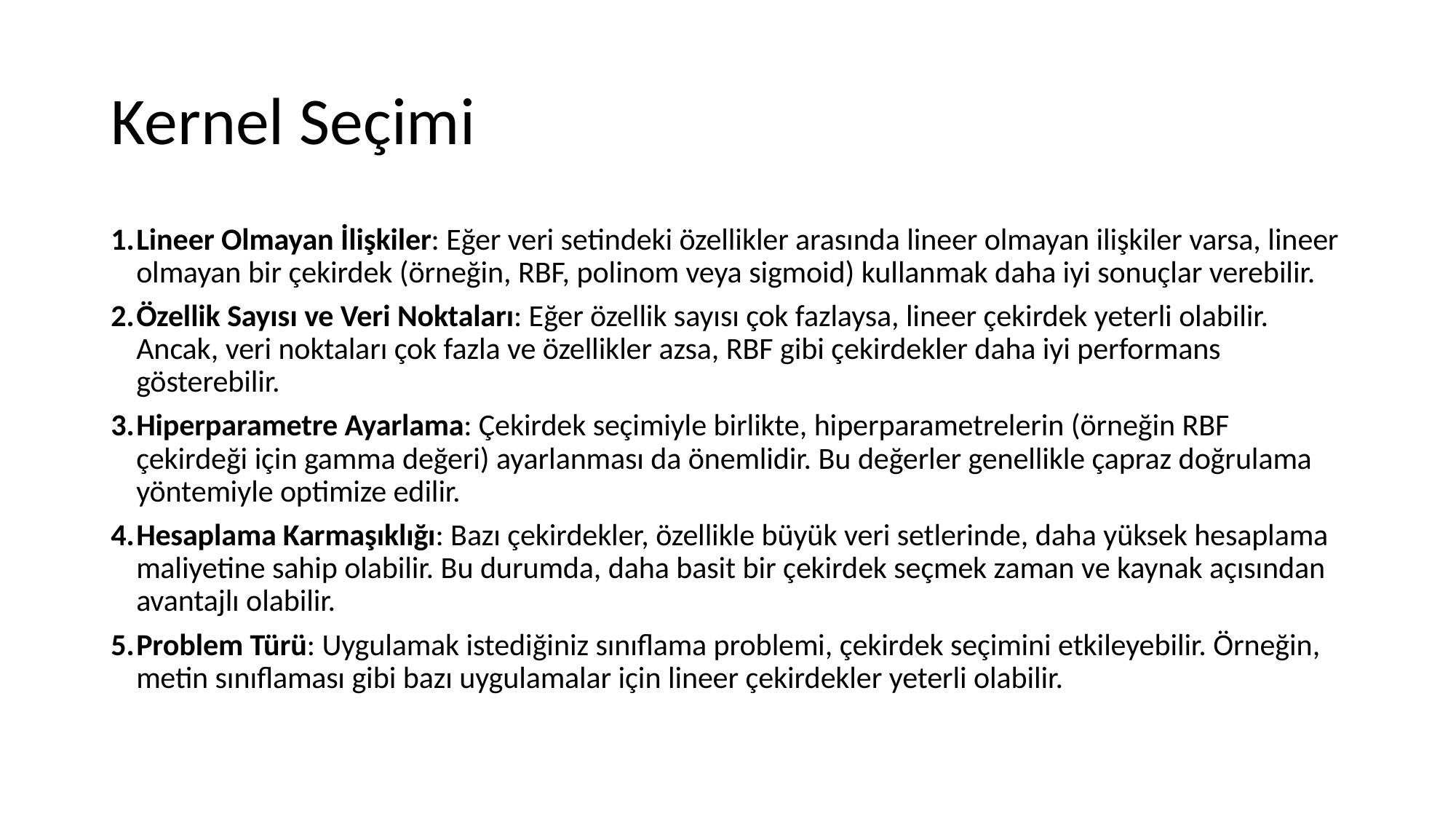

# Kernel Seçimi
Lineer Olmayan İlişkiler: Eğer veri setindeki özellikler arasında lineer olmayan ilişkiler varsa, lineer olmayan bir çekirdek (örneğin, RBF, polinom veya sigmoid) kullanmak daha iyi sonuçlar verebilir.
Özellik Sayısı ve Veri Noktaları: Eğer özellik sayısı çok fazlaysa, lineer çekirdek yeterli olabilir. Ancak, veri noktaları çok fazla ve özellikler azsa, RBF gibi çekirdekler daha iyi performans gösterebilir.
Hiperparametre Ayarlama: Çekirdek seçimiyle birlikte, hiperparametrelerin (örneğin RBF çekirdeği için gamma değeri) ayarlanması da önemlidir. Bu değerler genellikle çapraz doğrulama yöntemiyle optimize edilir.
Hesaplama Karmaşıklığı: Bazı çekirdekler, özellikle büyük veri setlerinde, daha yüksek hesaplama maliyetine sahip olabilir. Bu durumda, daha basit bir çekirdek seçmek zaman ve kaynak açısından avantajlı olabilir.
Problem Türü: Uygulamak istediğiniz sınıflama problemi, çekirdek seçimini etkileyebilir. Örneğin, metin sınıflaması gibi bazı uygulamalar için lineer çekirdekler yeterli olabilir.